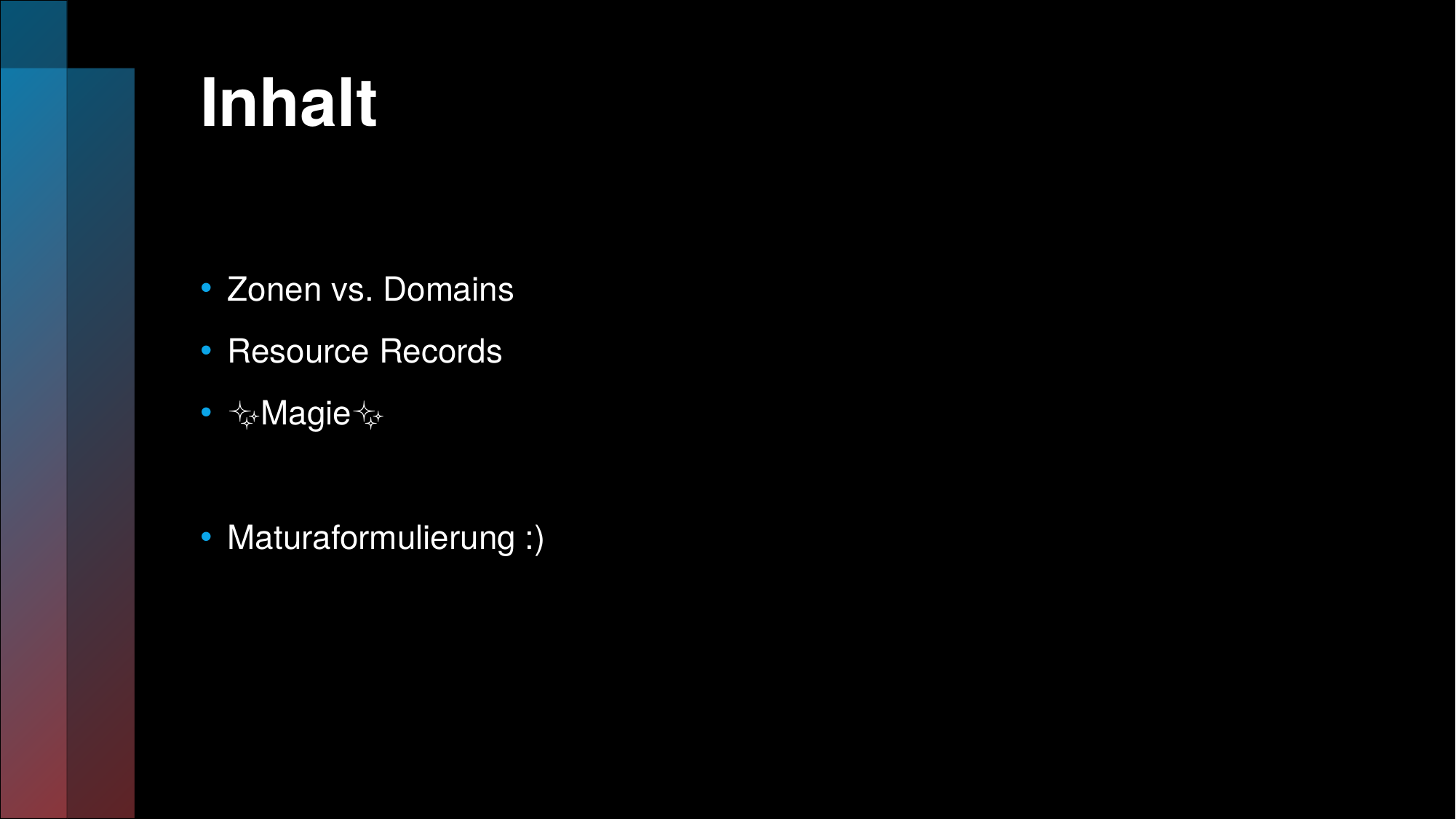

# Inhalt
Zonen vs. Domains
Resource Records
✨Magie✨

Maturaformulierung :)